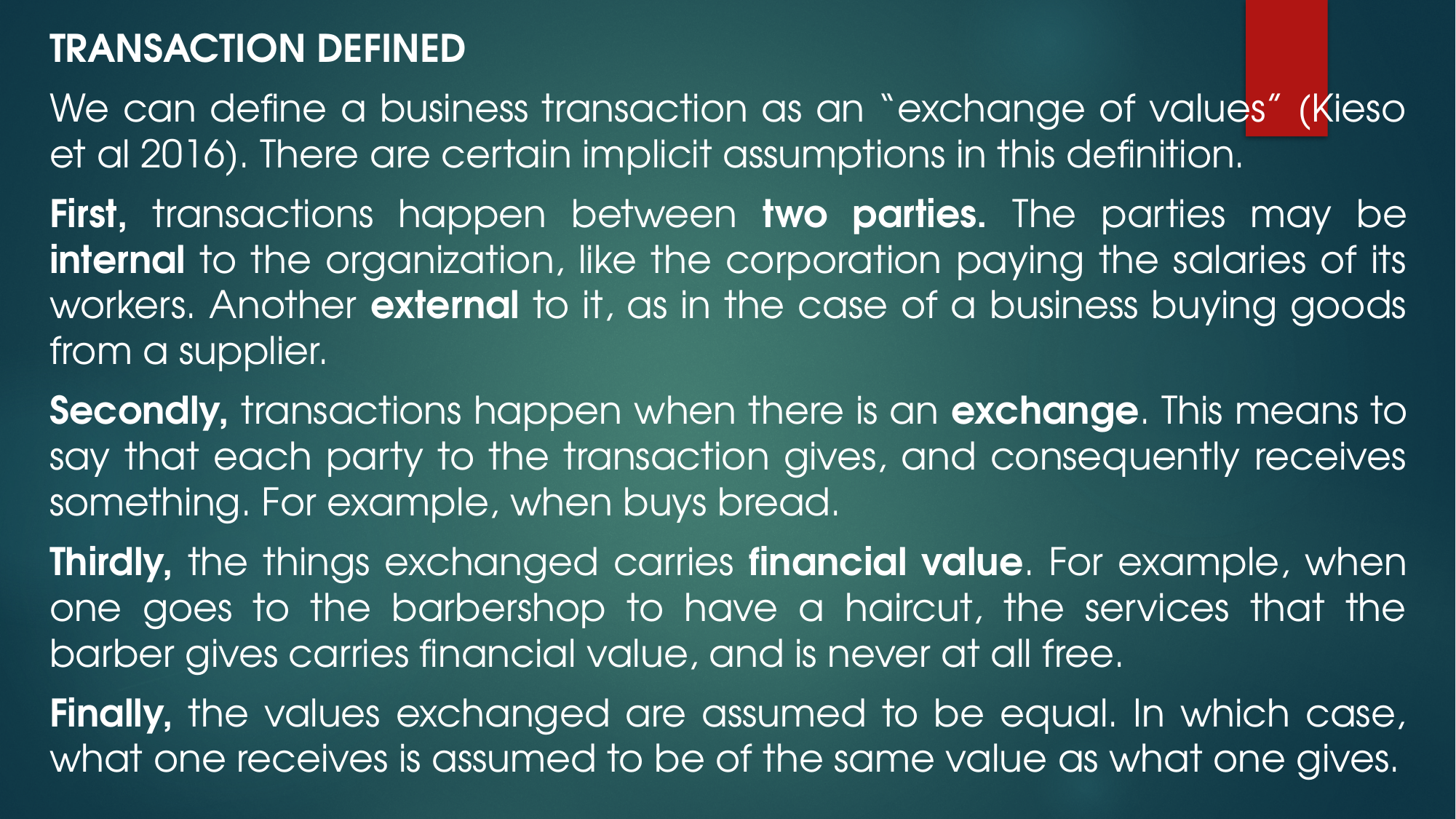

TRANSACTION DEFINED
We can define a business transaction as an “exchange of values” (Kieso et al 2016). There are certain implicit assumptions in this definition.
First, transactions happen between two parties. The parties may be internal to the organization, like the corporation paying the salaries of its workers. Another external to it, as in the case of a business buying goods from a supplier.
Secondly, transactions happen when there is an exchange. This means to say that each party to the transaction gives, and consequently receives something. For example, when buys bread.
Thirdly, the things exchanged carries financial value. For example, when one goes to the barbershop to have a haircut, the services that the barber gives carries financial value, and is never at all free.
Finally, the values exchanged are assumed to be equal. In which case, what one receives is assumed to be of the same value as what one gives.